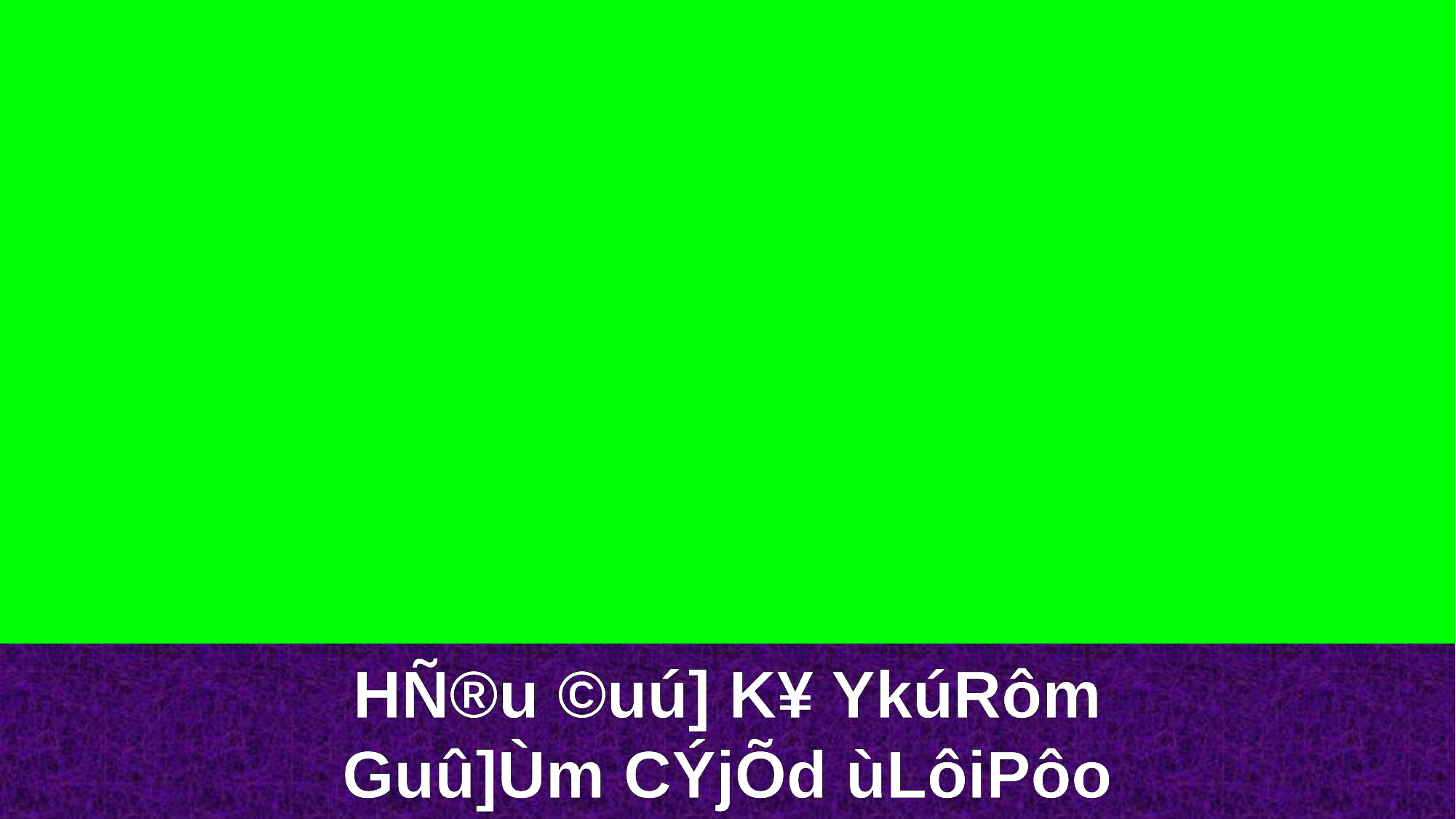

HÑ®u ©uú] K¥ YkúRôm
Guû]Ùm CÝjÕd ùLôiPôo